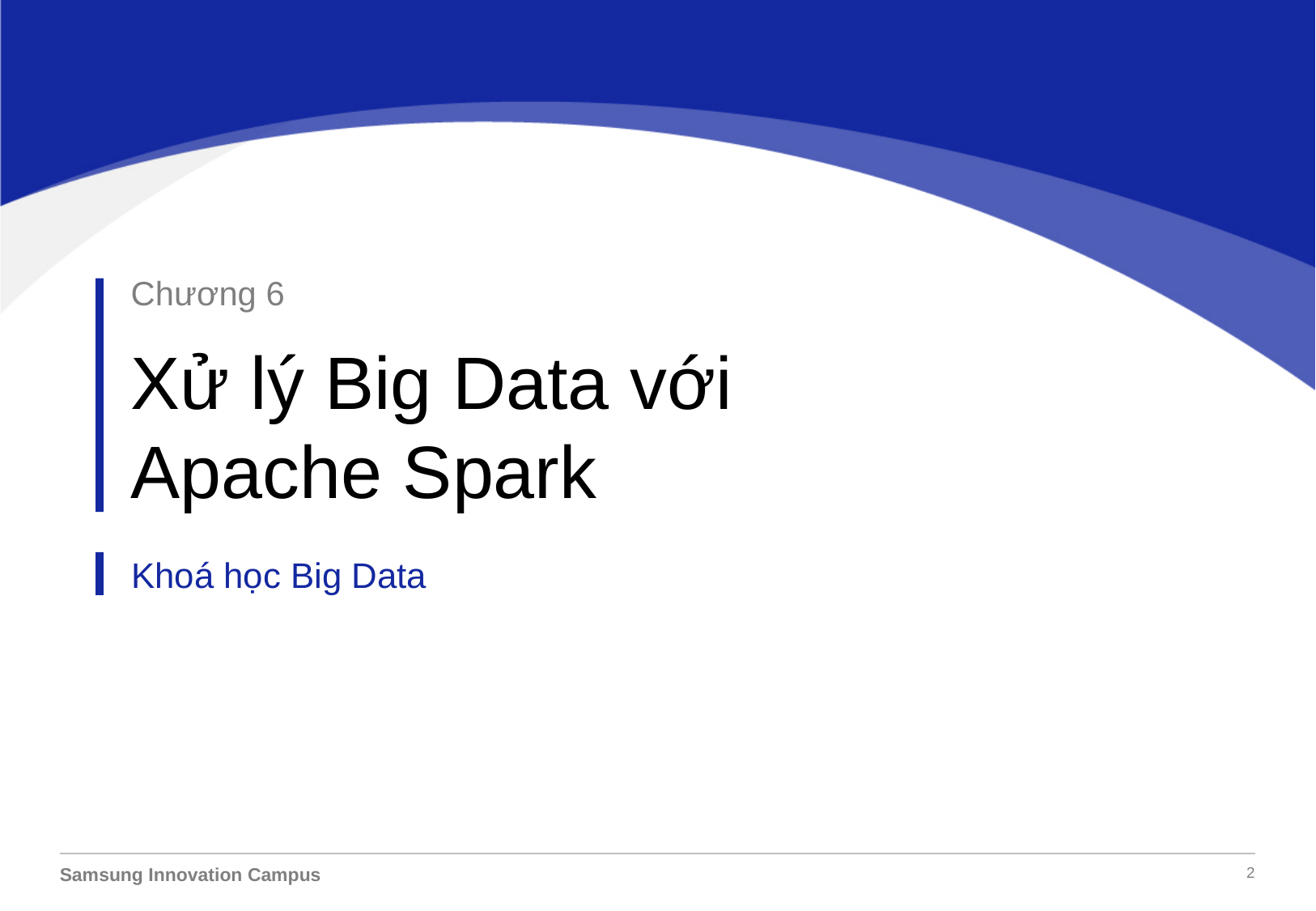

Chương 6
Xử lý Big Data với
Apache Spark